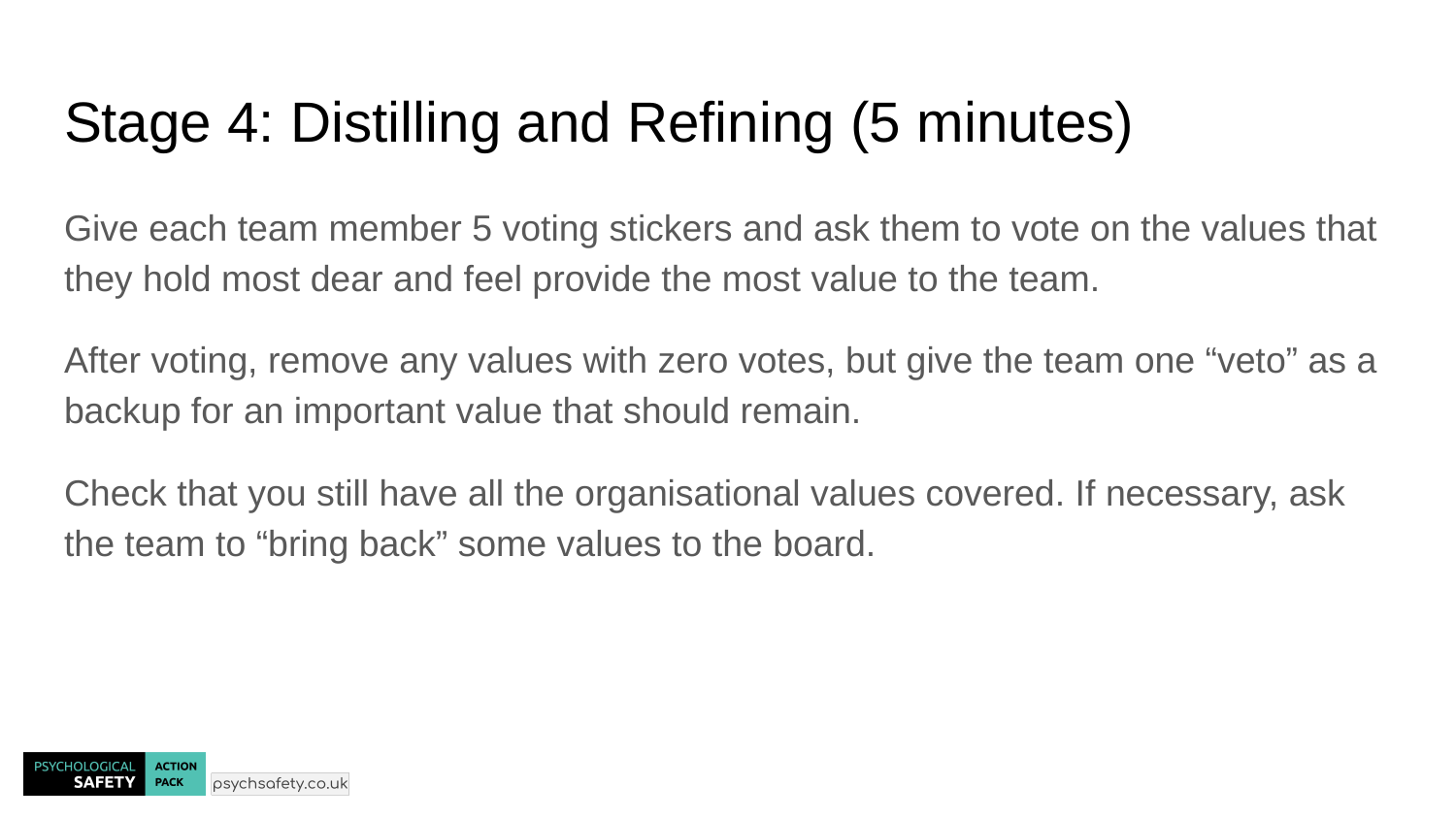

# Stage 4: Distilling and Refining (5 minutes)
Give each team member 5 voting stickers and ask them to vote on the values that they hold most dear and feel provide the most value to the team.
After voting, remove any values with zero votes, but give the team one “veto” as a backup for an important value that should remain.
Check that you still have all the organisational values covered. If necessary, ask the team to “bring back” some values to the board.